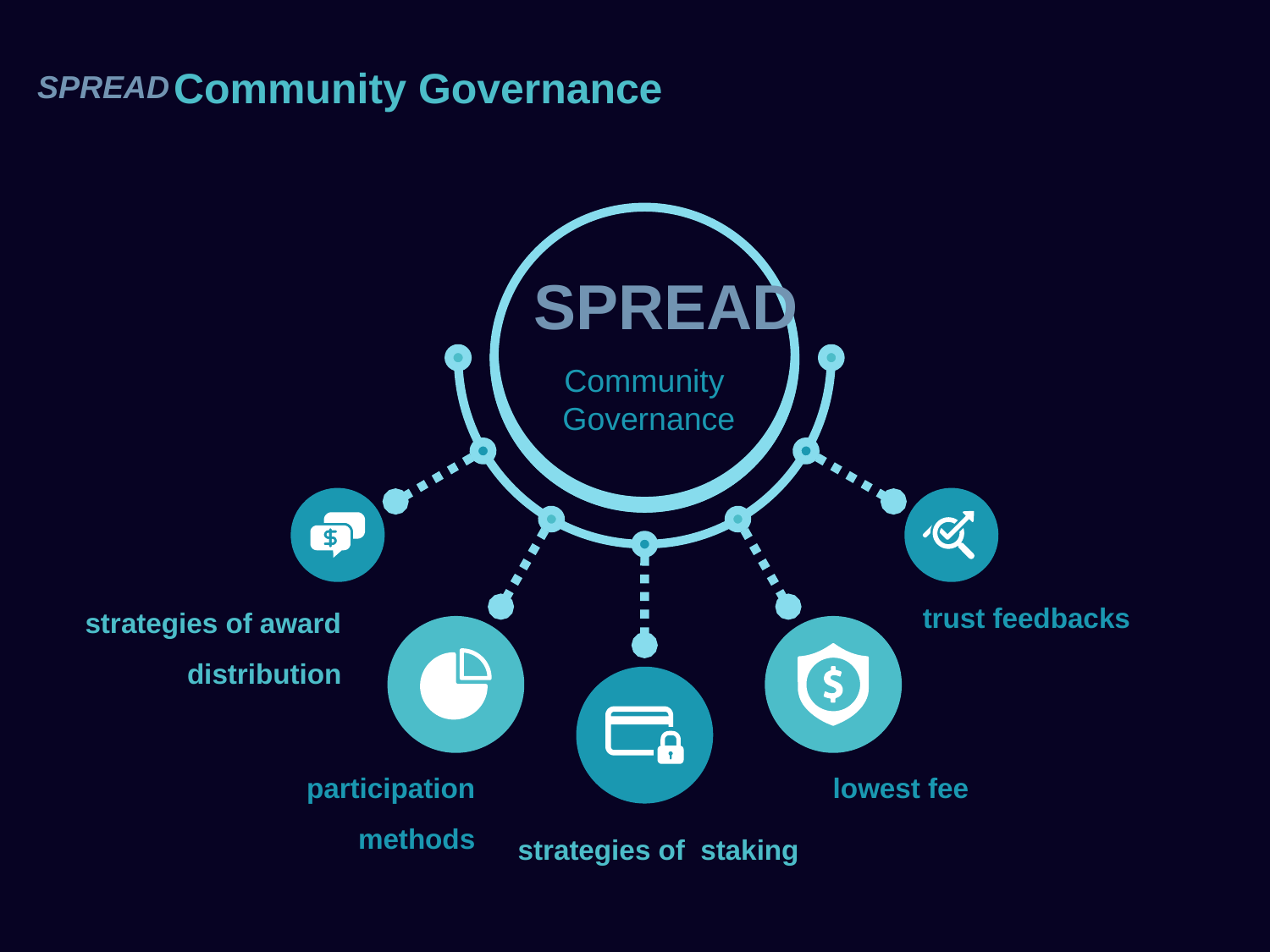

# Community Governance
SPREAD

SPREAD
Community
Governance

strategies of award distribution

 trust feedbacks

participation methods

 lowest fee

strategies of  staking